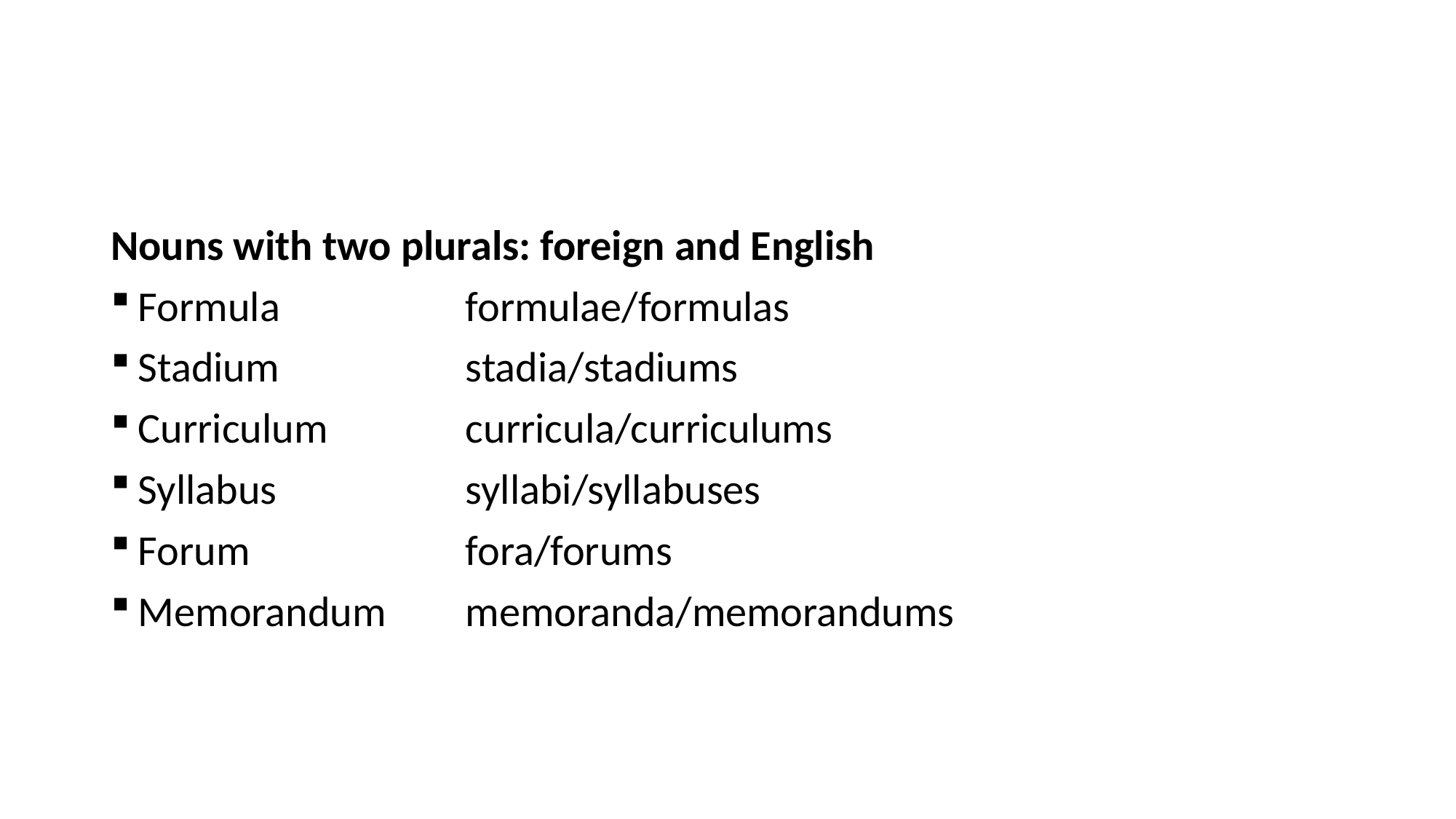

#
Nouns with two plurals: foreign and English
Formula		formulae/formulas
Stadium		stadia/stadiums
Curriculum	 	curricula/curriculums
Syllabus		syllabi/syllabuses
Forum		fora/forums
Memorandum	memoranda/memorandums